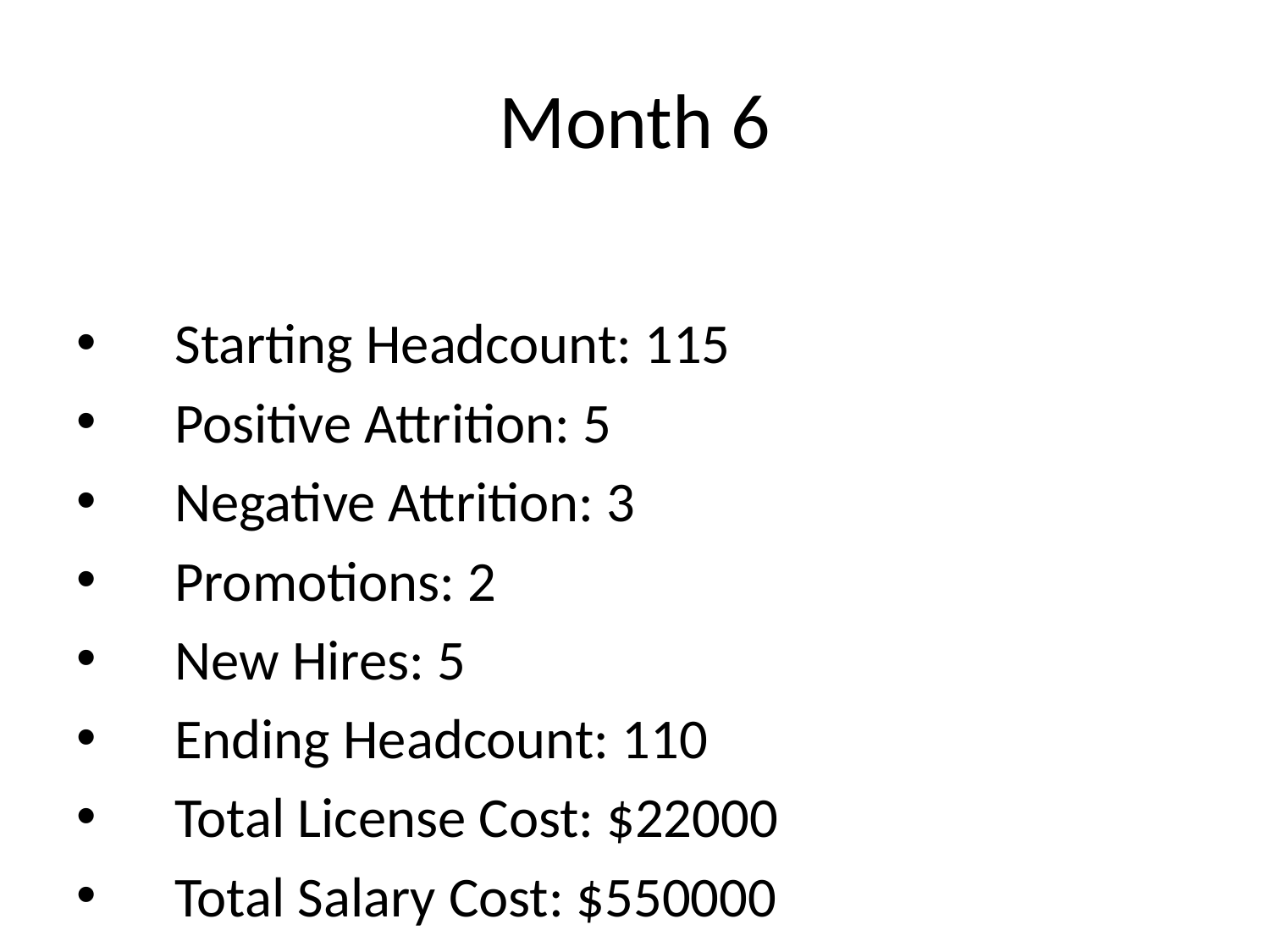

# Month 6

    Starting Headcount: 115
    Positive Attrition: 5
    Negative Attrition: 3
    Promotions: 2
    New Hires: 5
    Ending Headcount: 110
    Total License Cost: $22000
    Total Salary Cost: $550000
    Total Training Cost: $0
    Risks: Understaffed